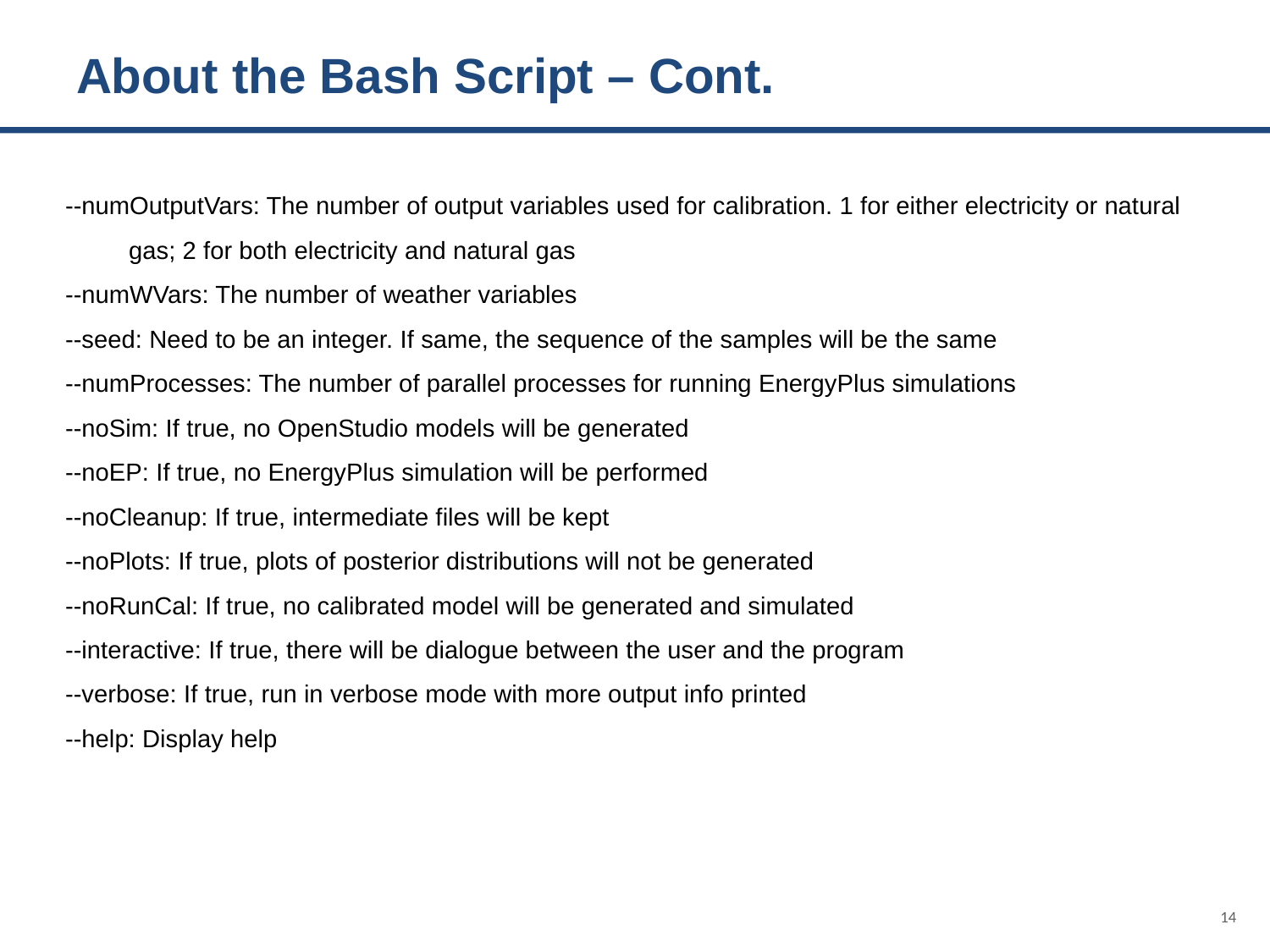

# About the Bash Script – Cont.
--numOutputVars: The number of output variables used for calibration. 1 for either electricity or natural gas; 2 for both electricity and natural gas
--numWVars: The number of weather variables
--seed: Need to be an integer. If same, the sequence of the samples will be the same
--numProcesses: The number of parallel processes for running EnergyPlus simulations
--noSim: If true, no OpenStudio models will be generated
--noEP: If true, no EnergyPlus simulation will be performed
--noCleanup: If true, intermediate files will be kept
--noPlots: If true, plots of posterior distributions will not be generated
--noRunCal: If true, no calibrated model will be generated and simulated
--interactive: If true, there will be dialogue between the user and the program
--verbose: If true, run in verbose mode with more output info printed
--help: Display help

14